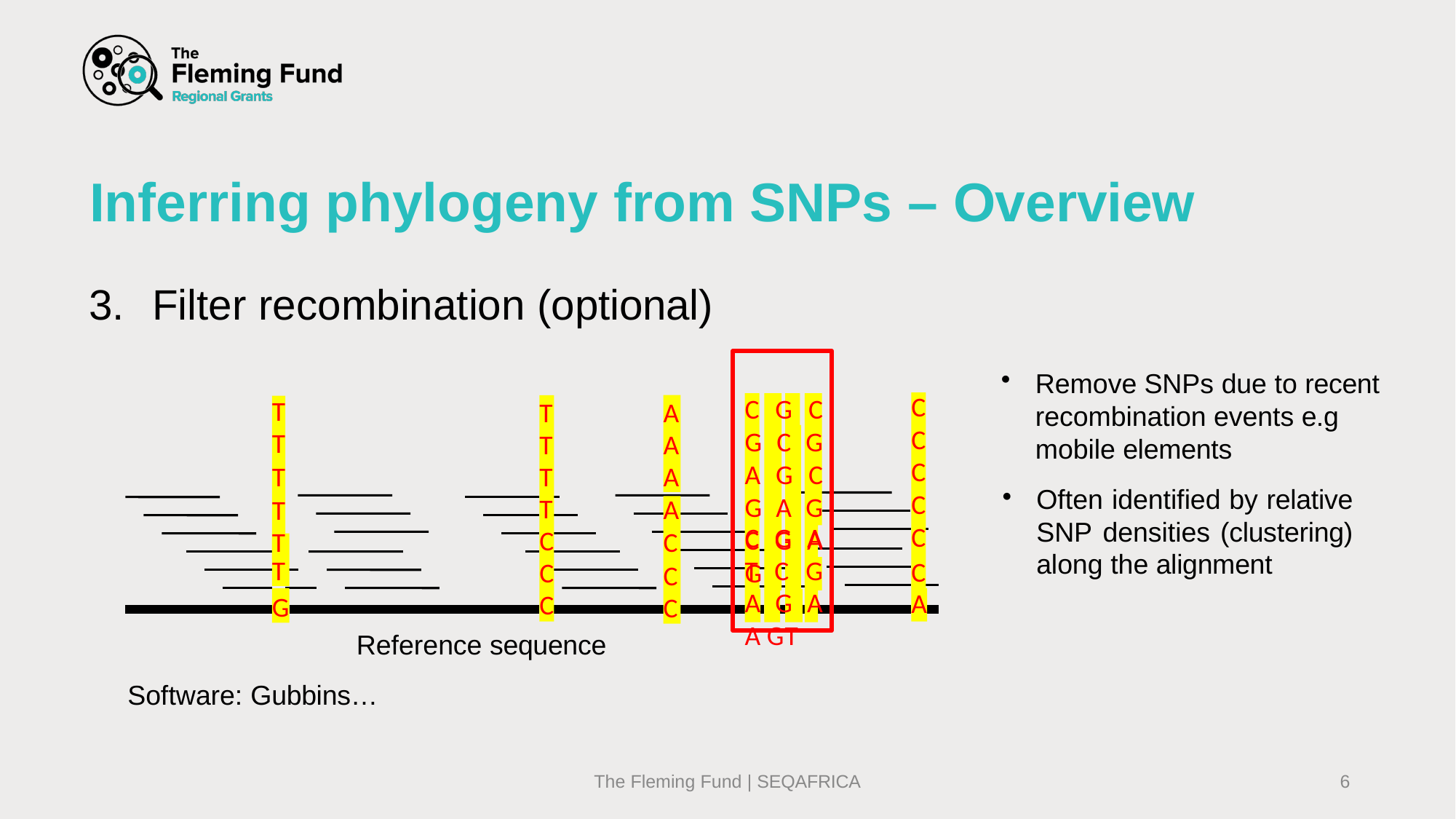

# Inferring phylogeny from SNPs – Overview
3.	Filter recombination (optional)

Remove SNPs due to recent recombination events e.g mobile elements
Often identified by relative SNP densities (clustering) along the alignment
C C C C C
C G C G C G A G C G A G C G A G

T
T T
T
T C C C
A A
A

T
T
T

A
C
C C

C G A T C G A G A A GT

T
T

C

A

G
Reference sequence Software: Gubbins…

The Fleming Fund | SEQAFRICA
6